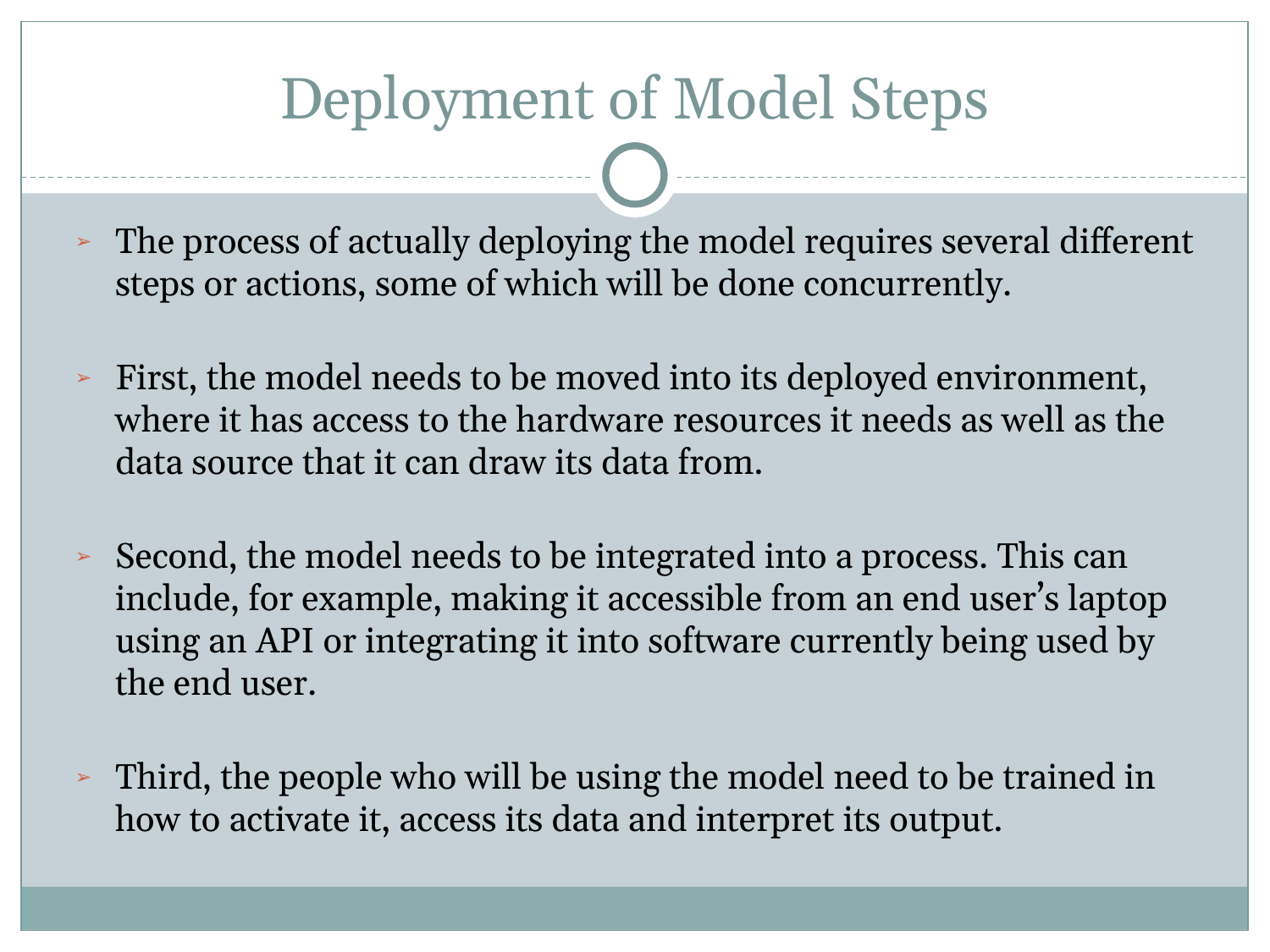

# Deployment of Model Steps
The process of actually deploying the model requires several different steps or actions, some of which will be done concurrently.

First, the model needs to be moved into its deployed environment, where it has access to the hardware resources it needs as well as the data source that it can draw its data from.

Second, the model needs to be integrated into a process. This can include, for example, making it accessible from an end user’s laptop using an API or integrating it into software currently being used by the end user.

Third, the people who will be using the model need to be trained in how to activate it, access its data and interpret its output.